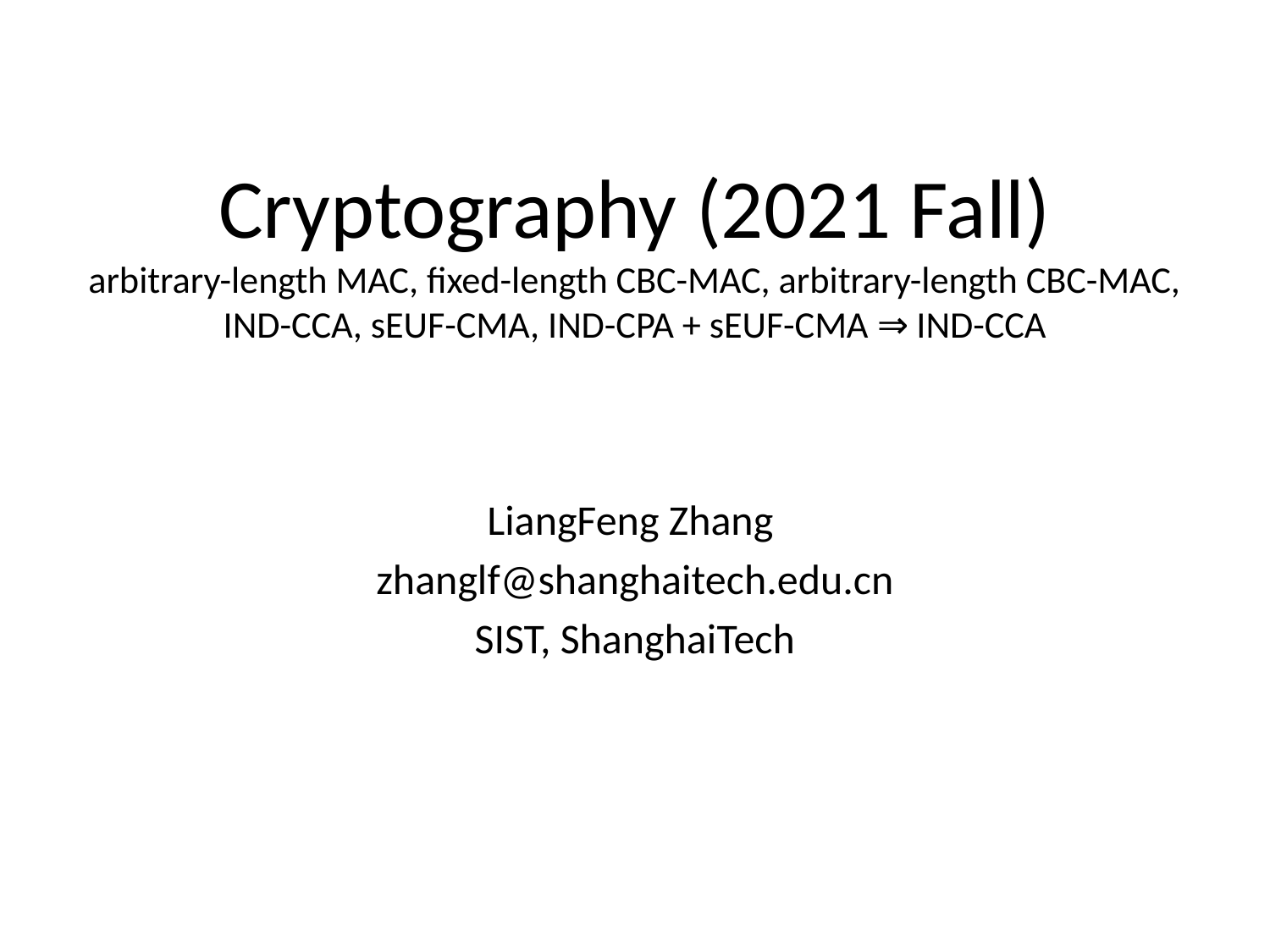

# Cryptography (2021 Fall) arbitrary-length MAC, fixed-length CBC-MAC, arbitrary-length CBC-MAC, IND-CCA, sEUF-CMA, IND-CPA + sEUF-CMA ⇒ IND-CCA
LiangFeng Zhang
zhanglf@shanghaitech.edu.cn
SIST, ShanghaiTech